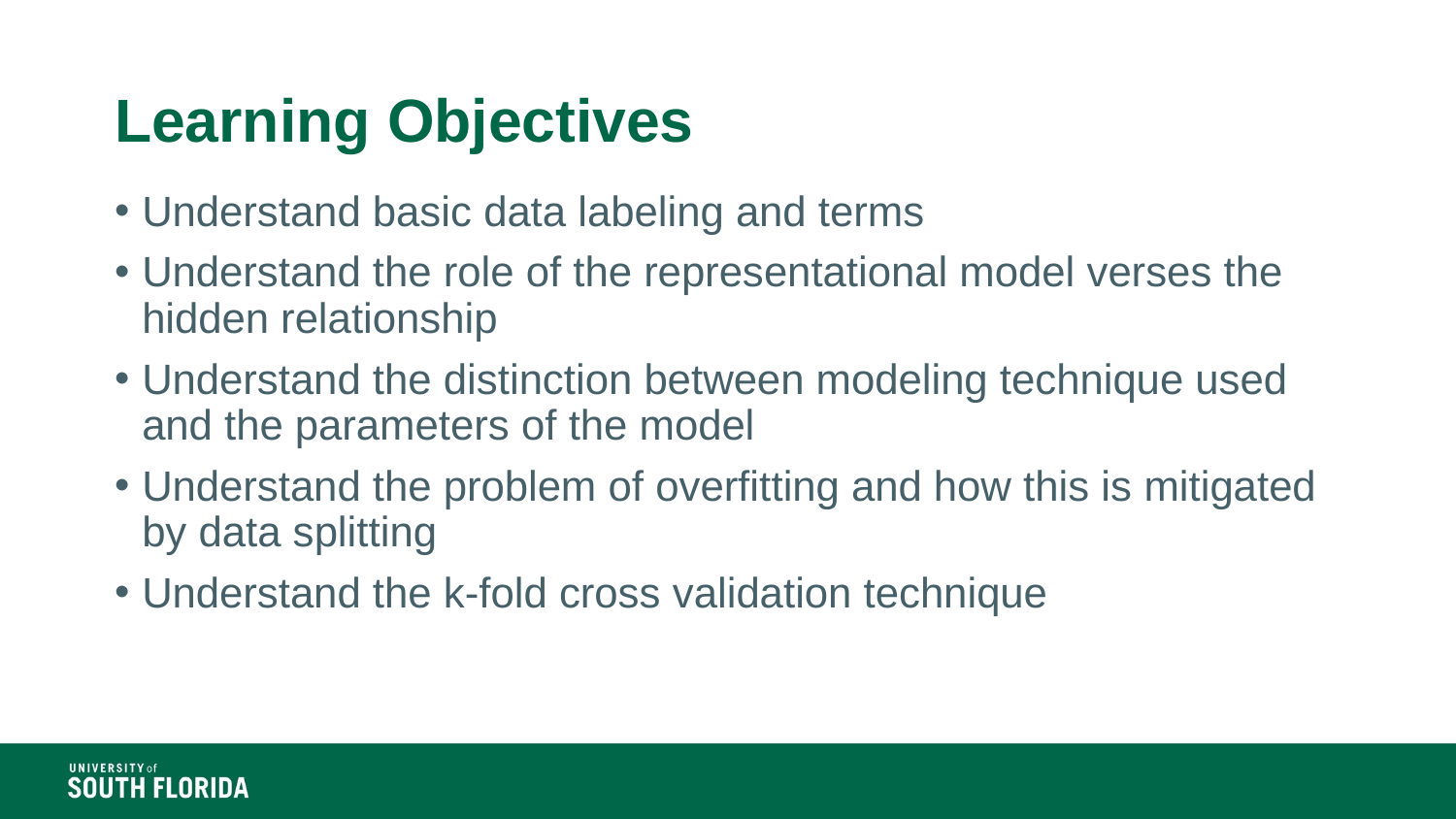

# Learning Objectives
Understand basic data labeling and terms
Understand the role of the representational model verses the hidden relationship
Understand the distinction between modeling technique used and the parameters of the model
Understand the problem of overfitting and how this is mitigated by data splitting
Understand the k-fold cross validation technique